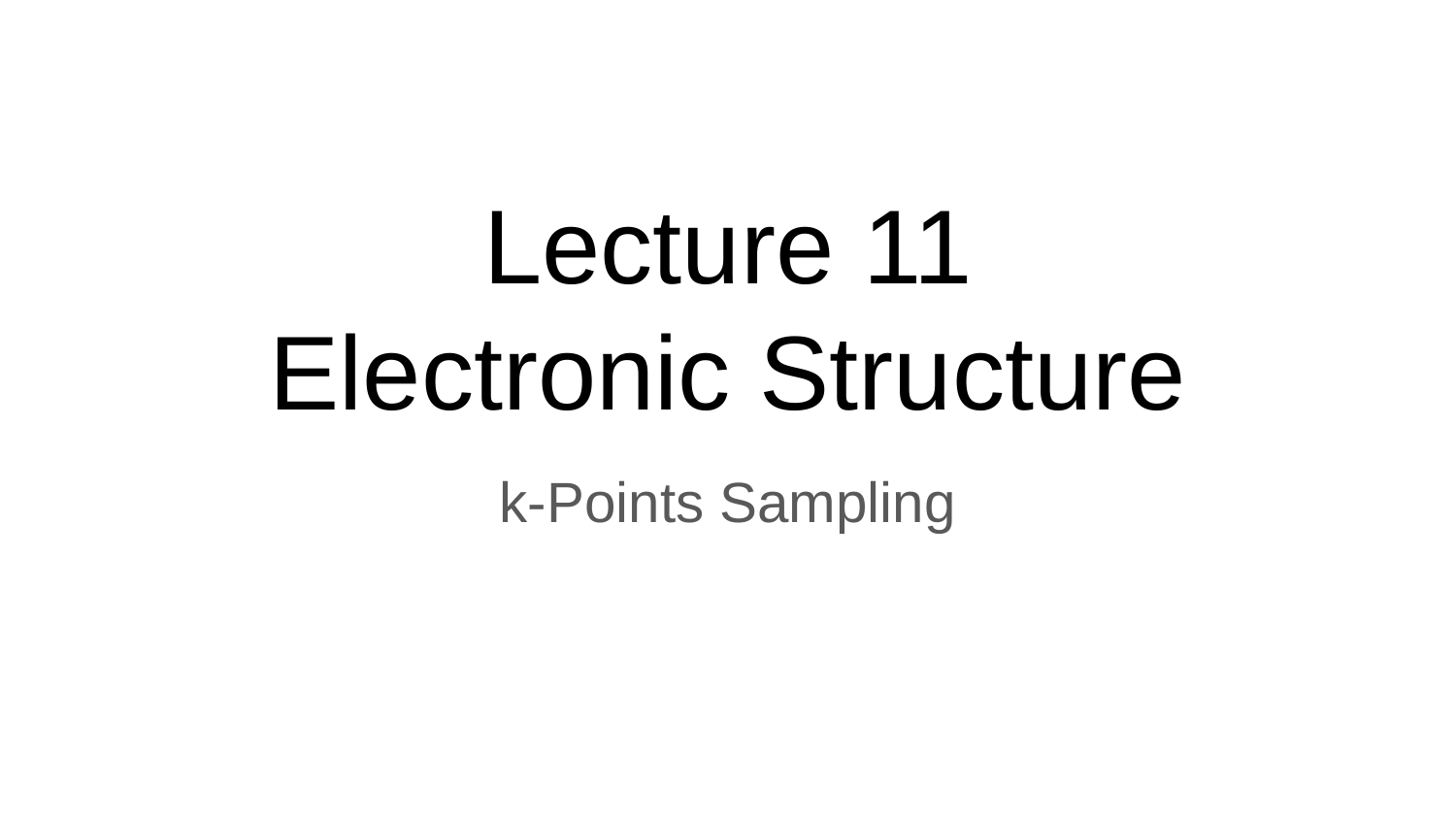

# Lecture 11
Electronic Structure
k-Points Sampling